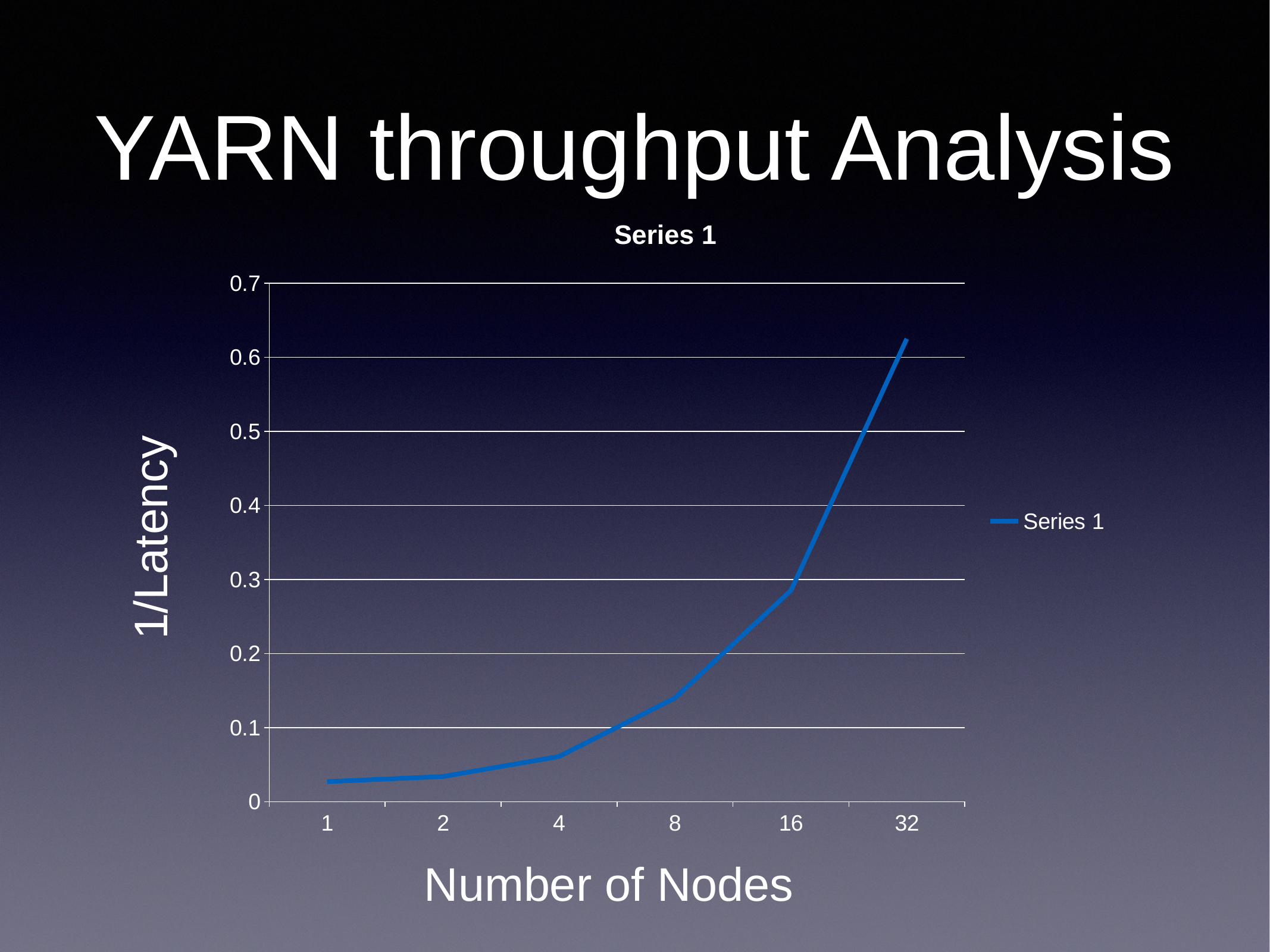

# YARN throughput Analysis

### Chart:

| Category | Series 1 |
|---|---|
| 1.0 | 0.027 |
| 2.0 | 0.034 |
| 4.0 | 0.061 |
| 8.0 | 0.14 |
| 16.0 | 0.285 |
| 32.0 | 0.625 |
1/Latency
Number of Nodes